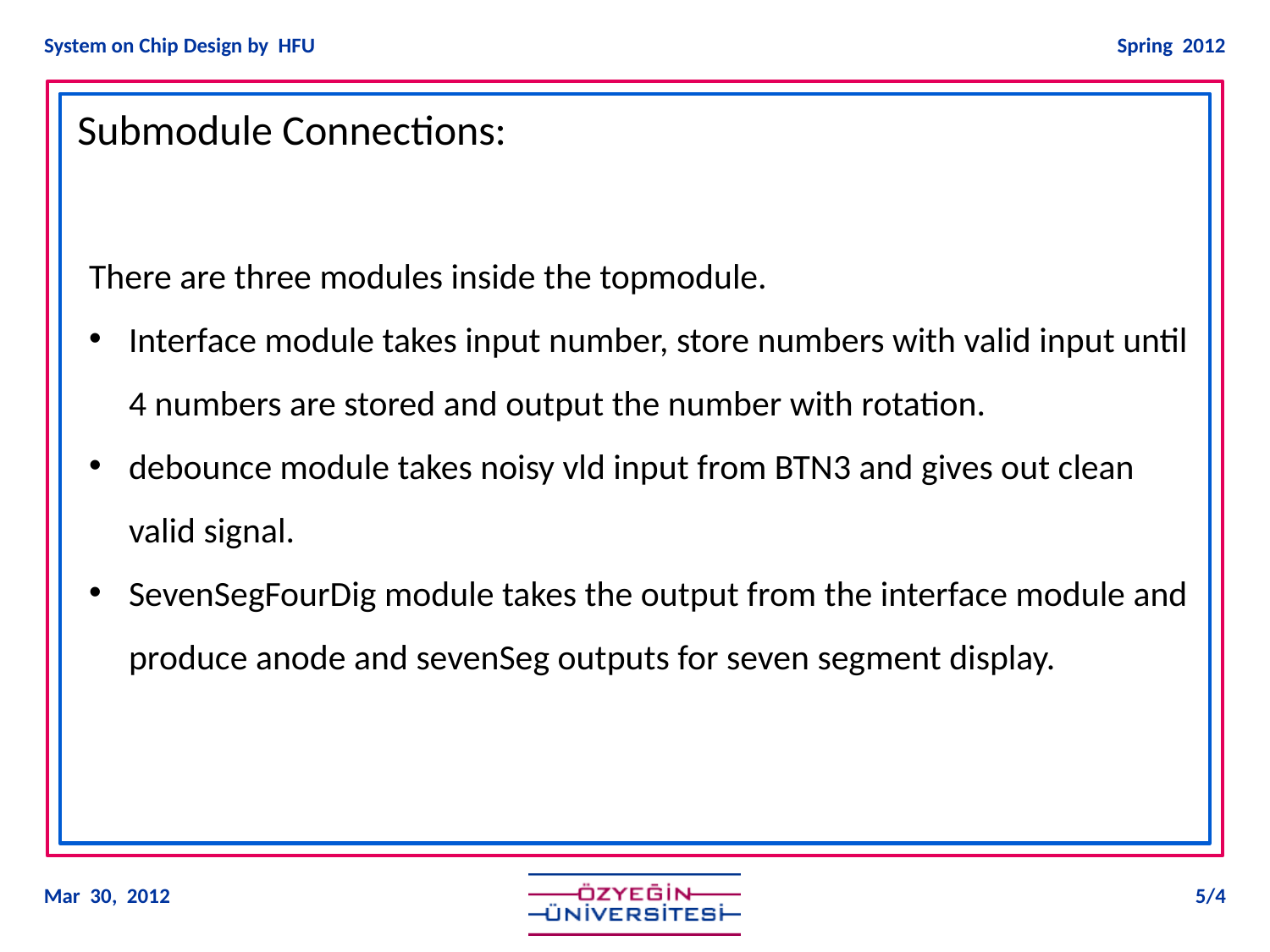

Submodule Connections:
There are three modules inside the topmodule.
Interface module takes input number, store numbers with valid input until 4 numbers are stored and output the number with rotation.
debounce module takes noisy vld input from BTN3 and gives out clean valid signal.
SevenSegFourDig module takes the output from the interface module and produce anode and sevenSeg outputs for seven segment display.